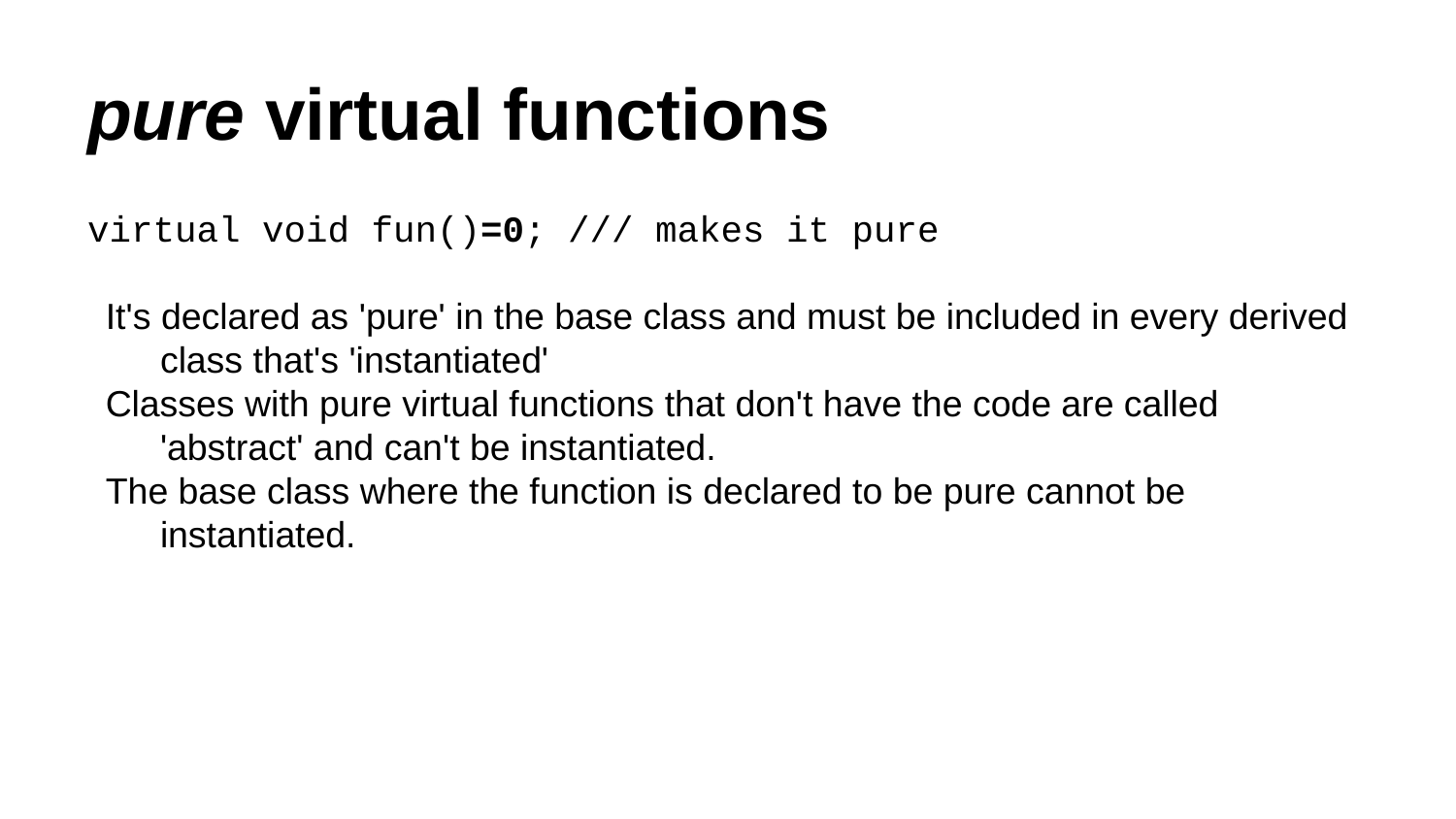

# pure virtual functions
virtual void fun()=0; /// makes it pure

It's declared as 'pure' in the base class and must be included in every derived class that's 'instantiated'
Classes with pure virtual functions that don't have the code are called 'abstract' and can't be instantiated.
The base class where the function is declared to be pure cannot be instantiated.